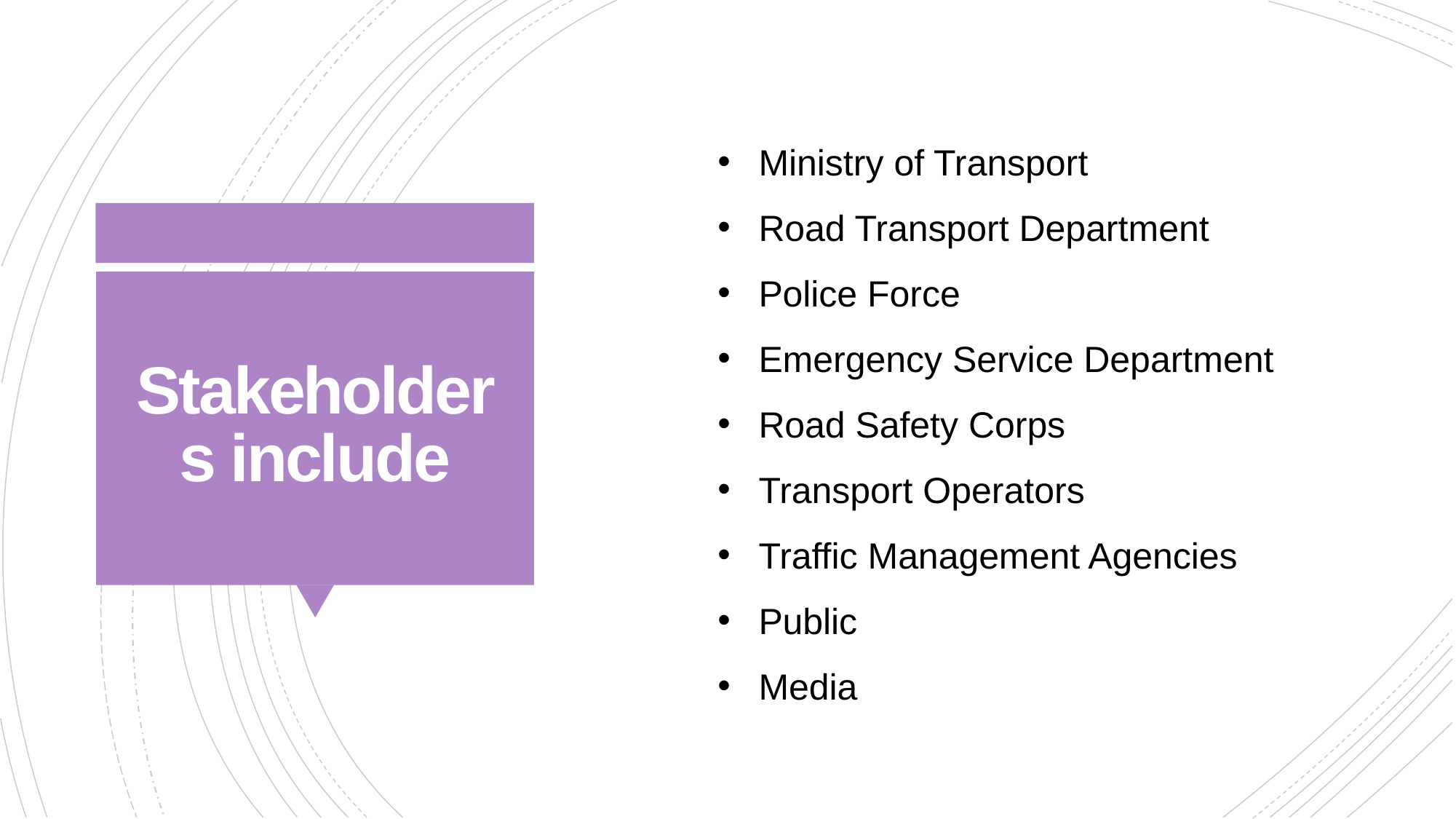

Ministry of Transport
Road Transport Department
Police Force
Emergency Service Department
Road Safety Corps
Transport Operators
Traffic Management Agencies
Public
Media

# Stakeholders include